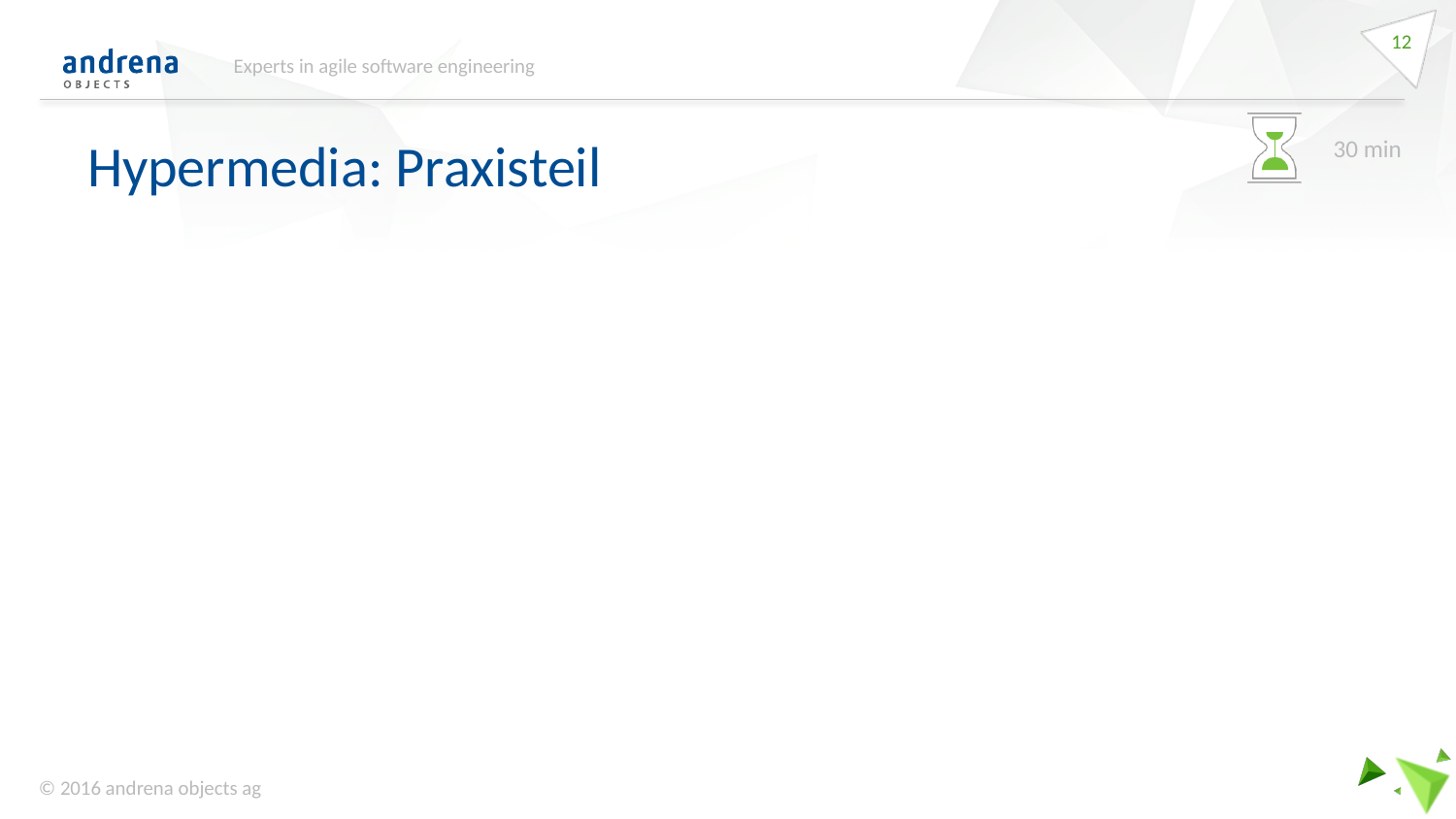

12
Experts in agile software engineering
# Hypermedia: Praxisteil
30 min